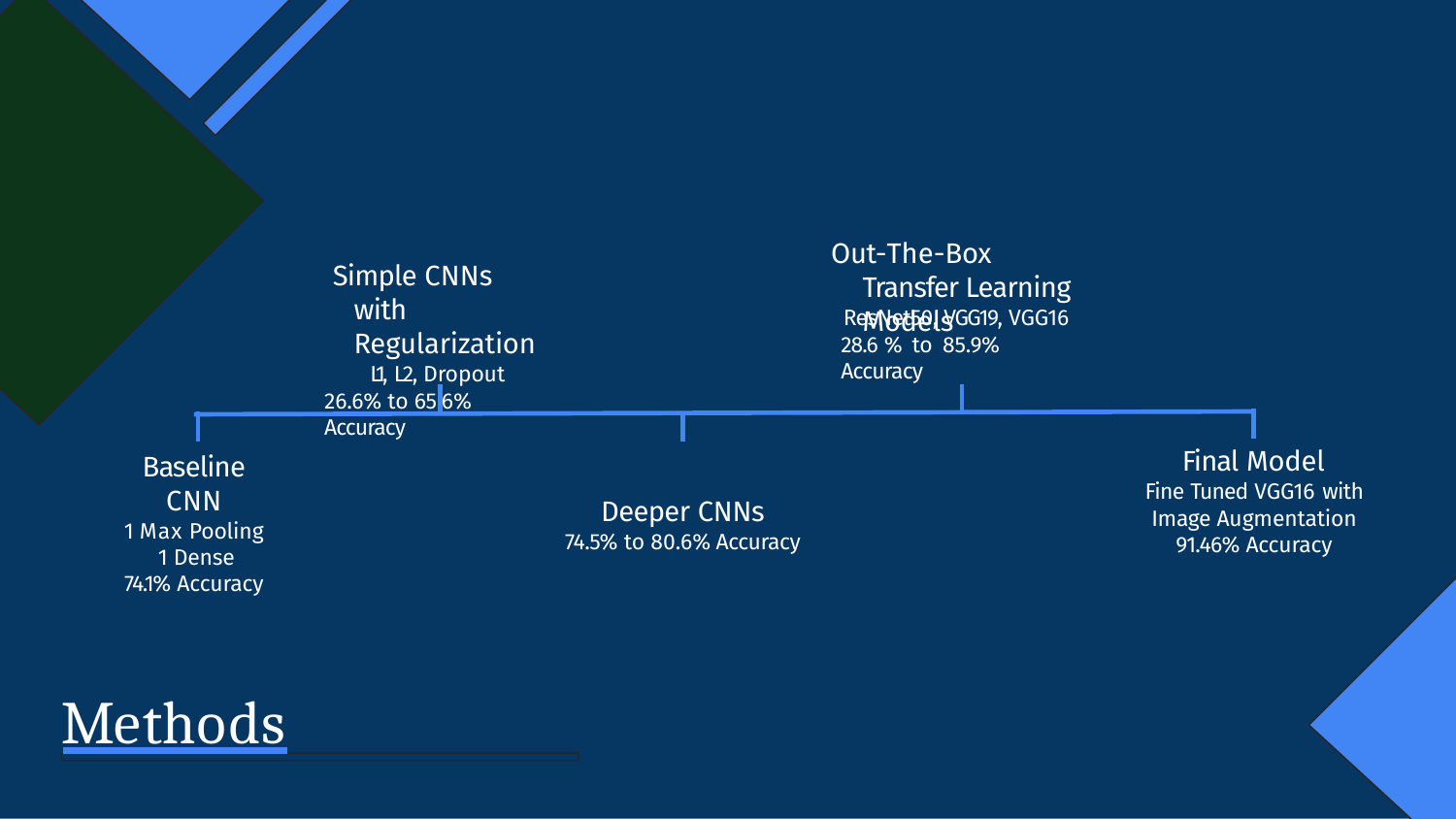

# Out-The-Box Transfer Learning Models
Simple CNNs with Regularization
L1, L2, Dropout 26.6% to 65.6% Accuracy
ResNet50, VGG19, VGG16
28.6 % to 85.9% Accuracy

Final Model
Fine Tuned VGG16 with Image Augmentation 91.46% Accuracy
Baseline CNN
1 Max Pooling
1 Dense
74.1% Accuracy
Deeper CNNs
74.5% to 80.6% Accuracy

Methods